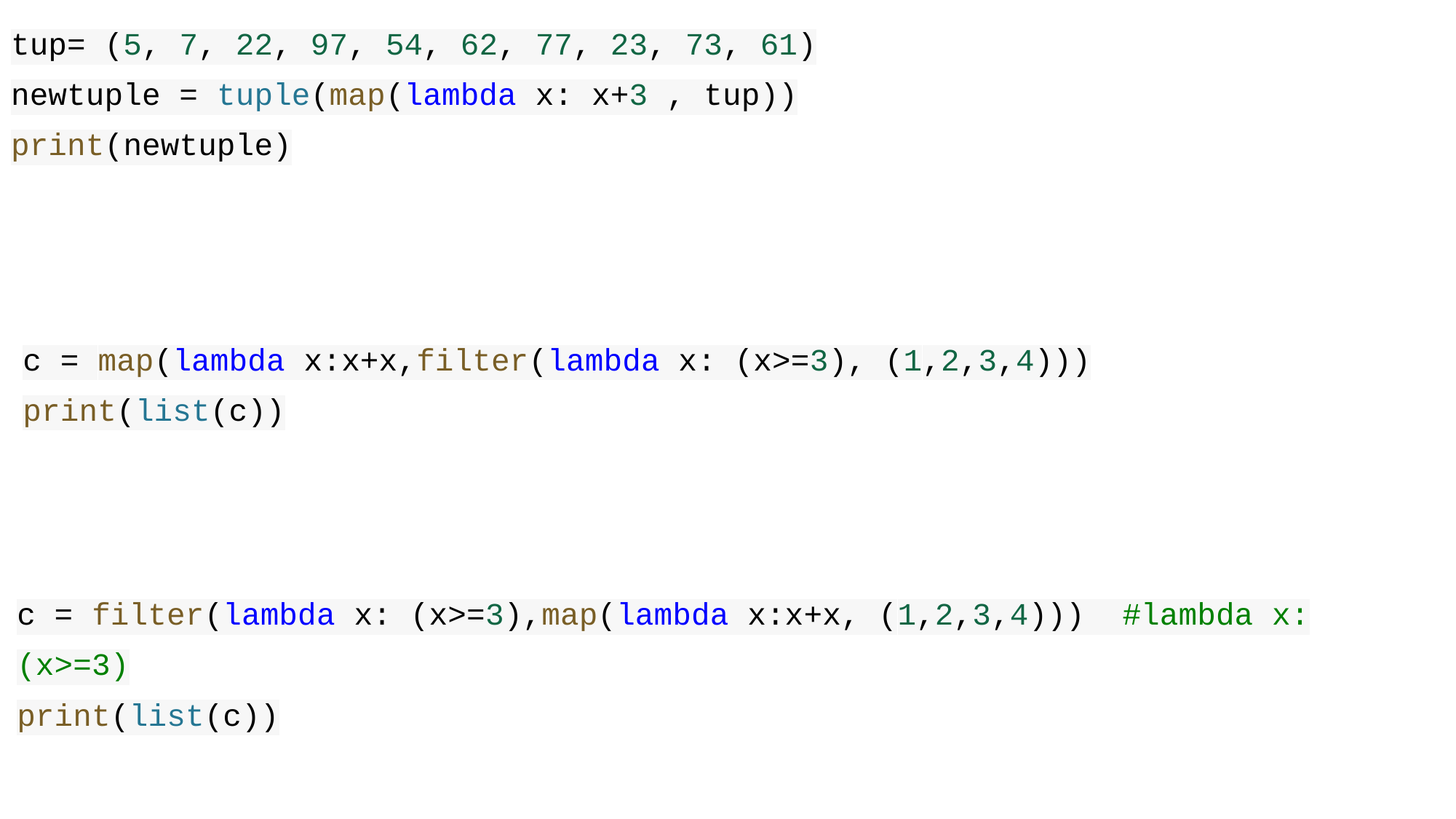

tup= (5, 7, 22, 97, 54, 62, 77, 23, 73, 61)
newtuple = tuple(map(lambda x: x+3 , tup))
print(newtuple)

c = map(lambda x:x+x,filter(lambda x: (x>=3), (1,2,3,4)))
print(list(c))

c = filter(lambda x: (x>=3),map(lambda x:x+x, (1,2,3,4)))  #lambda x: (x>=3)
print(list(c))